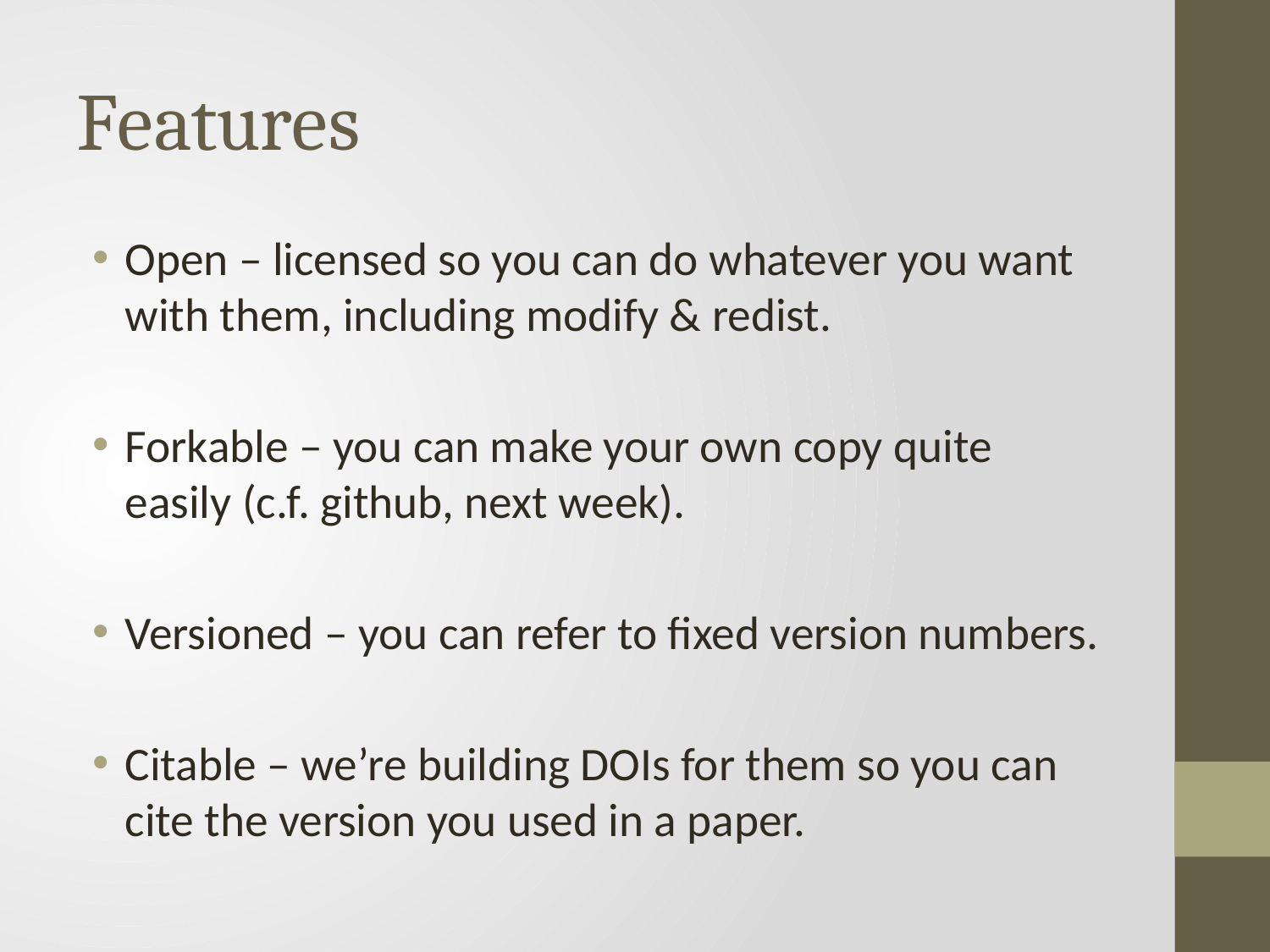

# Features
Open – licensed so you can do whatever you want with them, including modify & redist.

Forkable – you can make your own copy quite easily (c.f. github, next week).

Versioned – you can refer to fixed version numbers.

Citable – we’re building DOIs for them so you can cite the version you used in a paper.